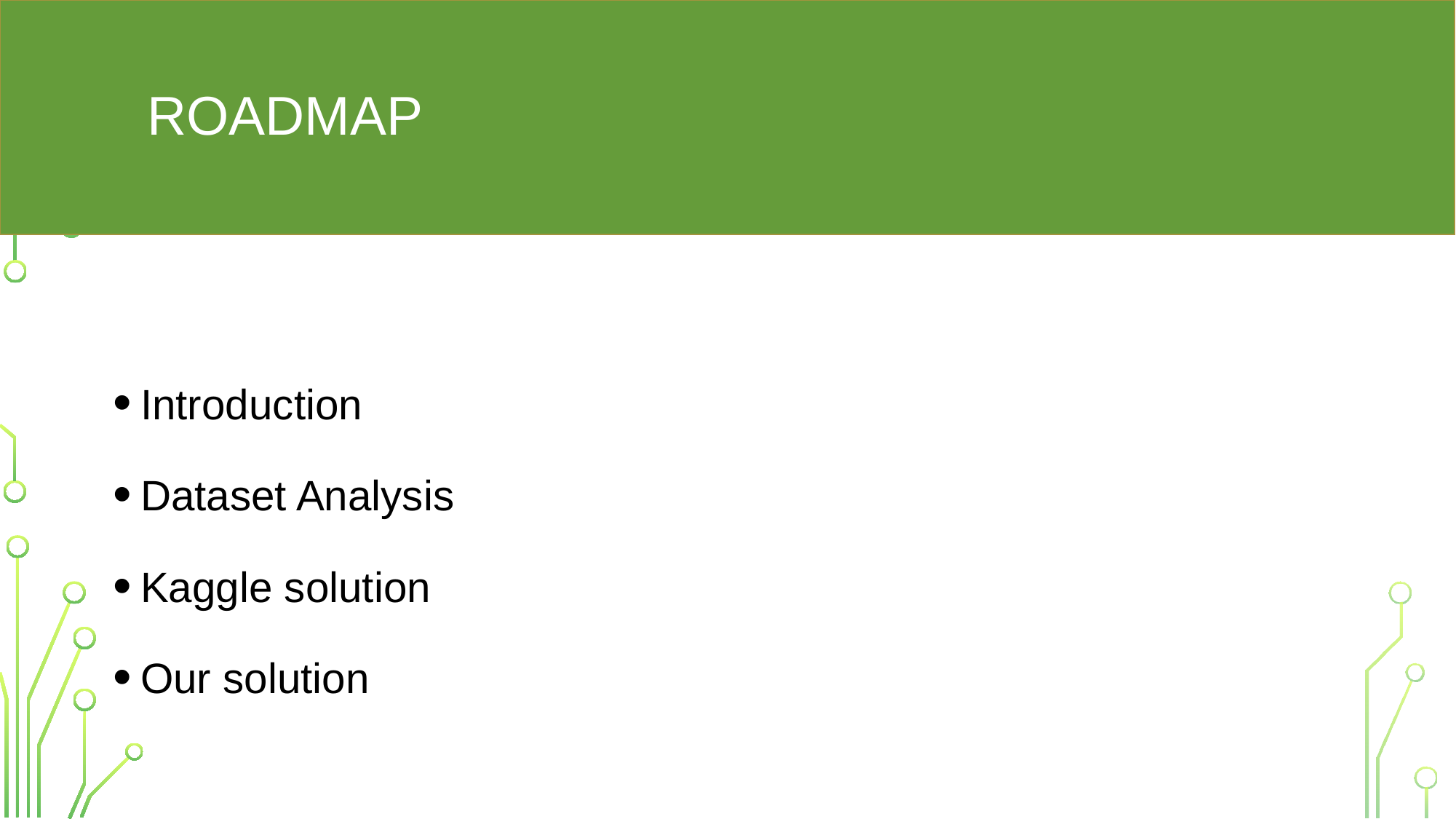

# Roadmap
Introduction
Dataset Analysis
Kaggle solution
Our solution